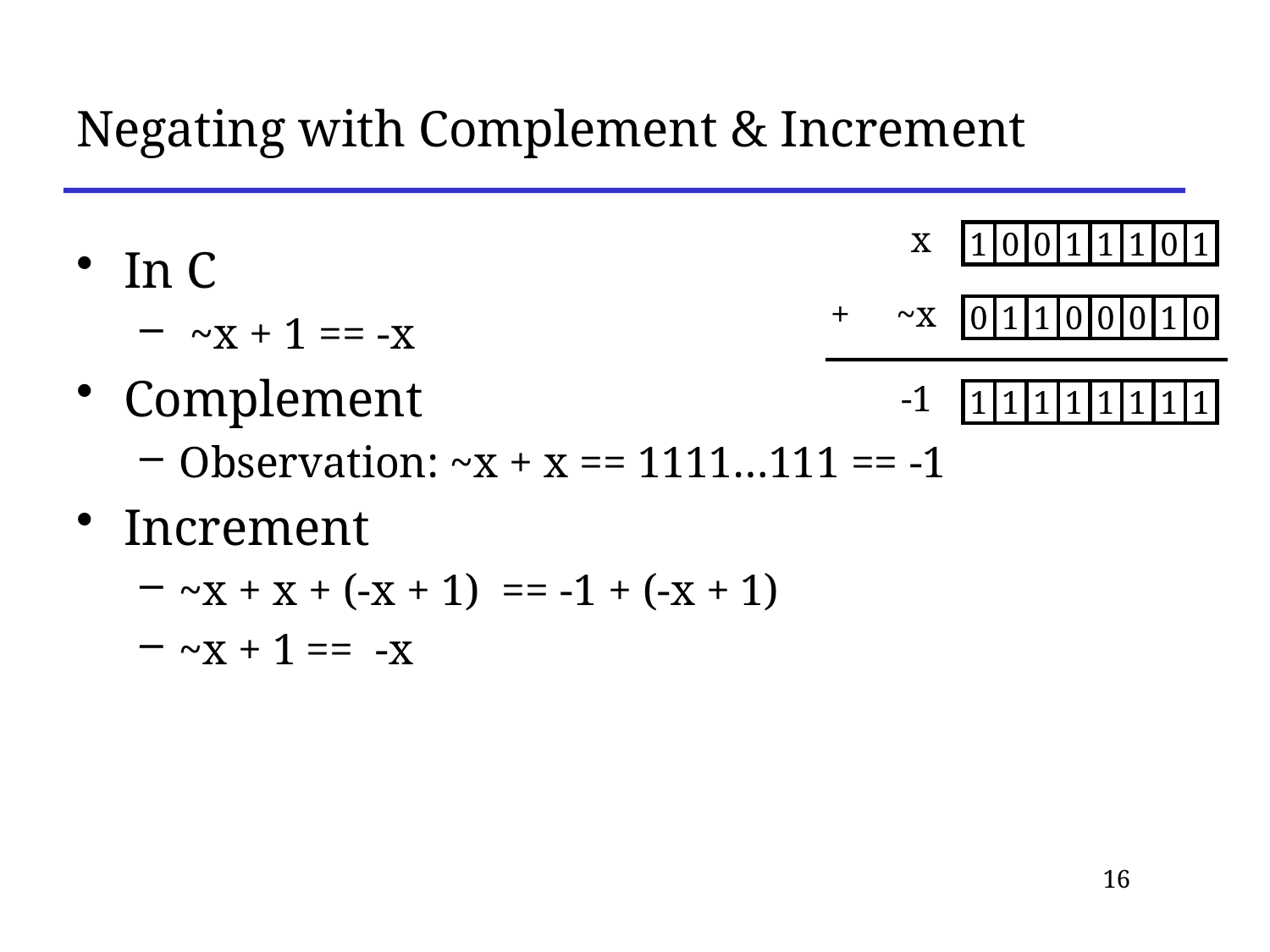

# Negating with Complement & Increment
 x
1
0
0
1
1
1
0
1
+
~x
0
1
1
0
0
0
1
0

-1
1
1
1
1
1
1
1
1
In C
 ~x + 1 == -x
Complement
Observation: ~x + x == 1111…111 == -1
Increment
~x + x + (-x + 1)  ==	-1 + (-x + 1)
~x + 1	==  -x

16